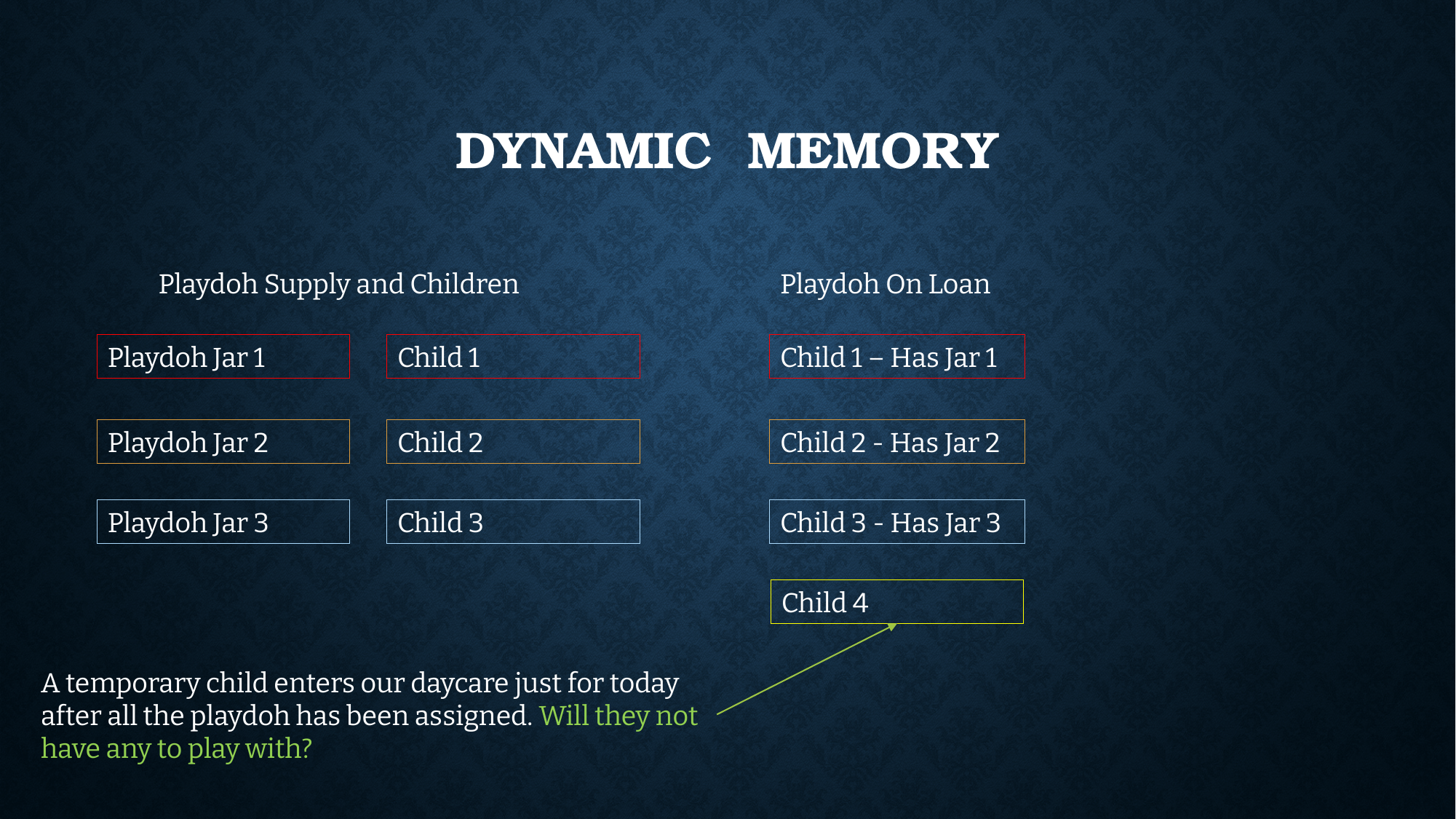

# Dynamic  Memory
Playdoh Supply and Children
Playdoh On Loan
Playdoh Jar 1
Child 1
Child 1 – Has Jar 1
Playdoh Jar 2
Child 2 - Has Jar 2
Child 2
Playdoh Jar 3
Child 3
Child 3 - Has Jar 3
Child 4
A temporary child enters our daycare just for today after all the playdoh has been assigned. Will they not have any to play with?